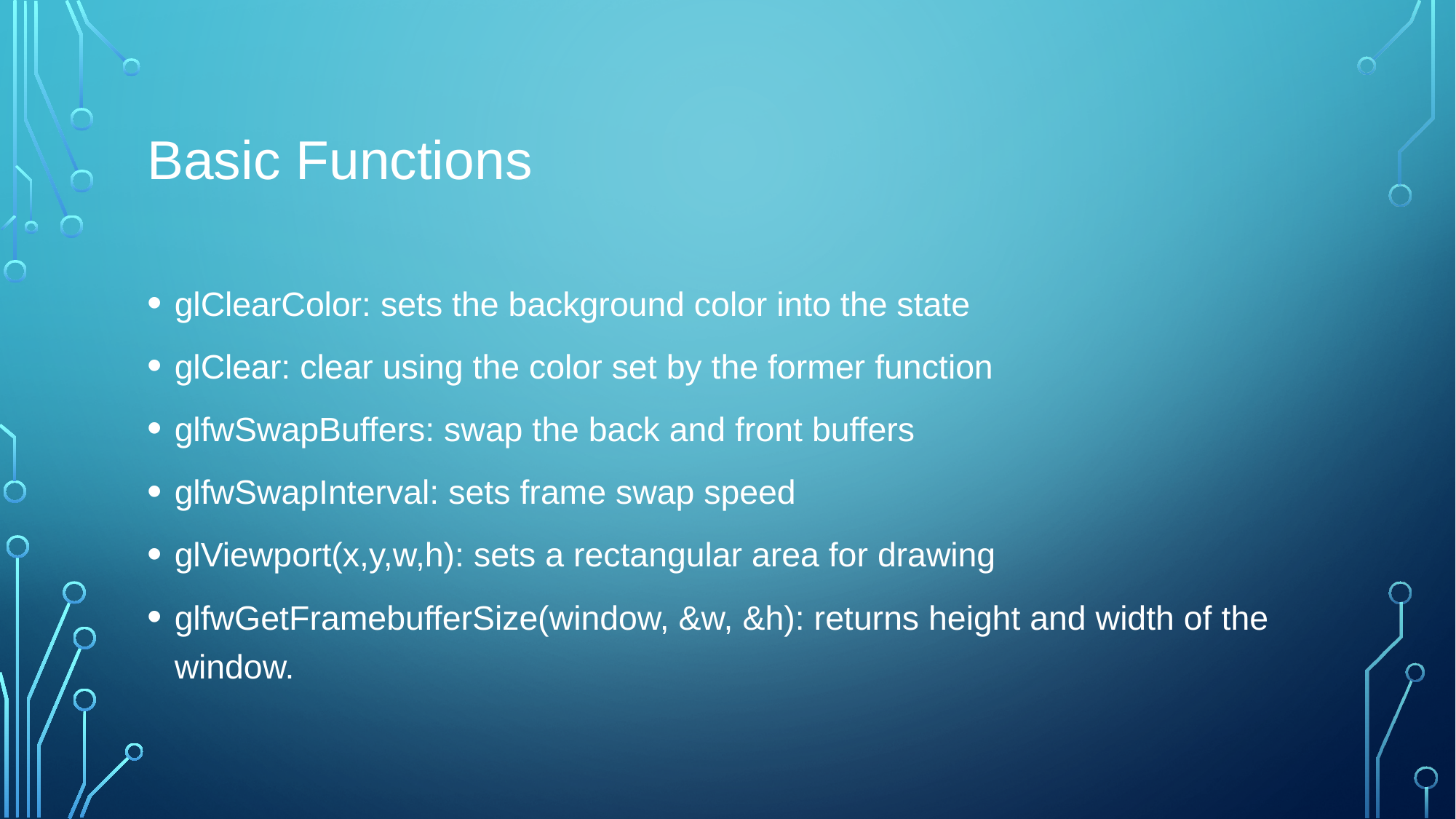

# Basic Functions
glClearColor: sets the background color into the state
glClear: clear using the color set by the former function
glfwSwapBuffers: swap the back and front buffers
glfwSwapInterval: sets frame swap speed
glViewport(x,y,w,h): sets a rectangular area for drawing
glfwGetFramebufferSize(window, &w, &h): returns height and width of the window.